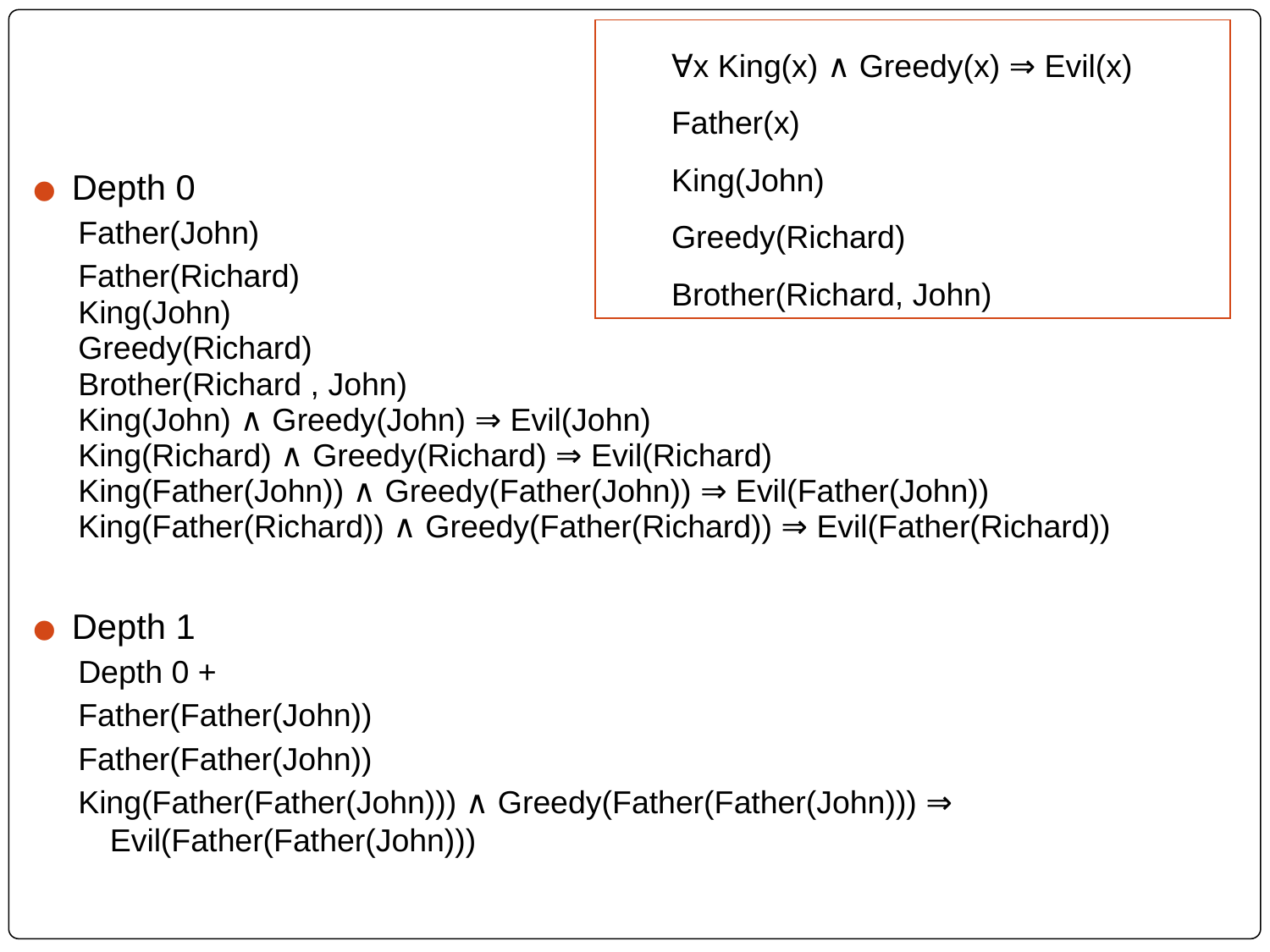

∀x King(x) ∧ Greedy(x) ⇒ Evil(x)
Father(x)
King(John)
Greedy(Richard)
Brother(Richard, John)
Depth 0
Father(John)
Father(Richard)
King(John)
Greedy(Richard)
Brother(Richard , John)
King(John) ∧ Greedy(John) ⇒ Evil(John)
King(Richard) ∧ Greedy(Richard) ⇒ Evil(Richard)
King(Father(John)) ∧ Greedy(Father(John)) ⇒ Evil(Father(John))
King(Father(Richard)) ∧ Greedy(Father(Richard)) ⇒ Evil(Father(Richard))

Depth 1
Depth 0 +
Father(Father(John))
Father(Father(John))
King(Father(Father(John))) ∧ Greedy(Father(Father(John))) ⇒ Evil(Father(Father(John)))